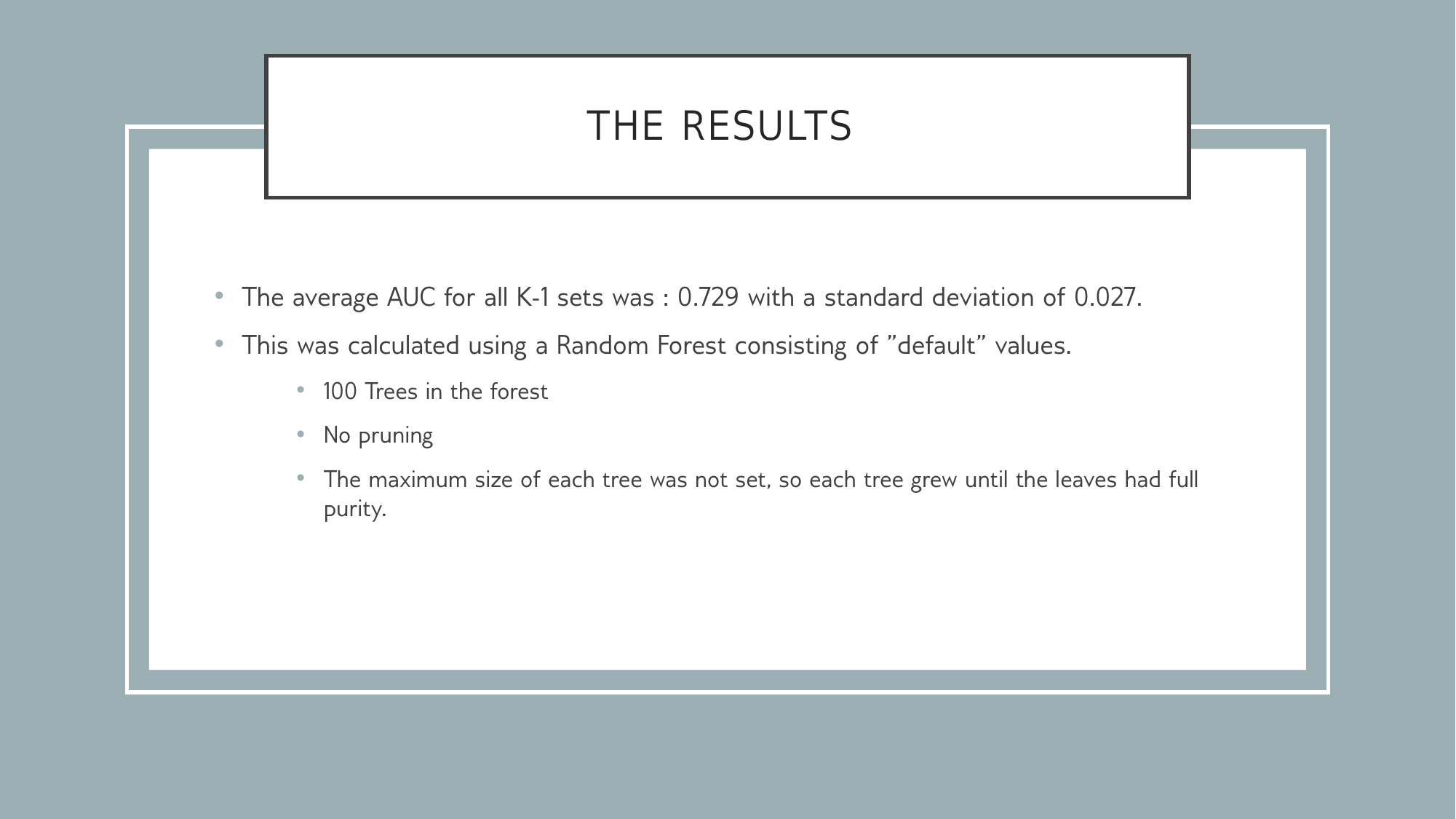

# The results

The average AUC for all K-1 sets was : 0.729 with a standard deviation of 0.027.
This was calculated using a Random Forest consisting of ”default” values.
100 Trees in the forest
No pruning
The maximum size of each tree was not set, so each tree grew until the leaves had full purity.